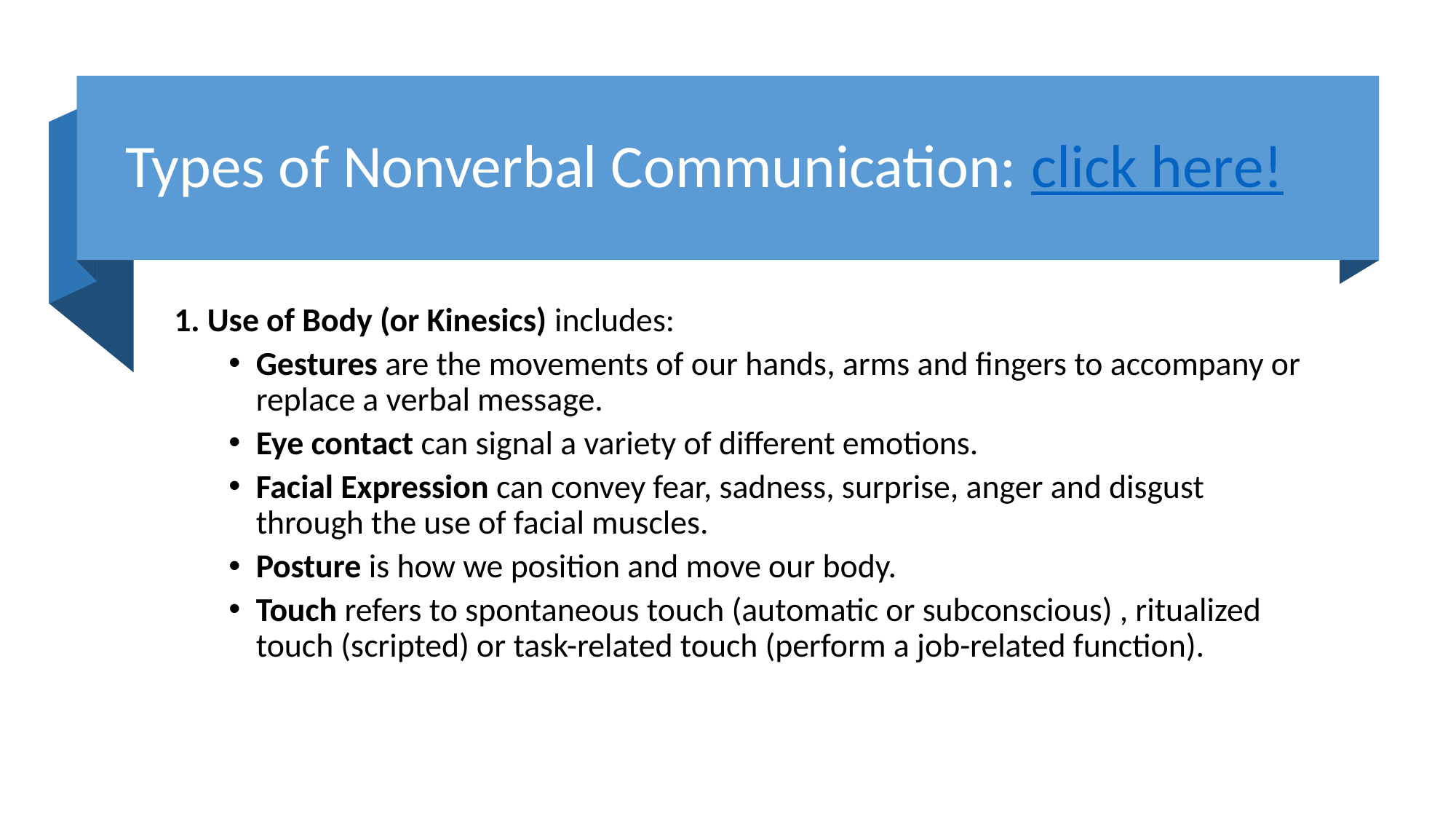

# Types of Nonverbal Communication: click here!

1. Use of Body (or Kinesics) includes:
Gestures are the movements of our hands, arms and fingers to accompany or replace a verbal message.
Eye contact can signal a variety of different emotions.
Facial Expression can convey fear, sadness, surprise, anger and disgust through the use of facial muscles.
Posture is how we position and move our body.
Touch refers to spontaneous touch (automatic or subconscious) , ritualized touch (scripted) or task-related touch (perform a job-related function).